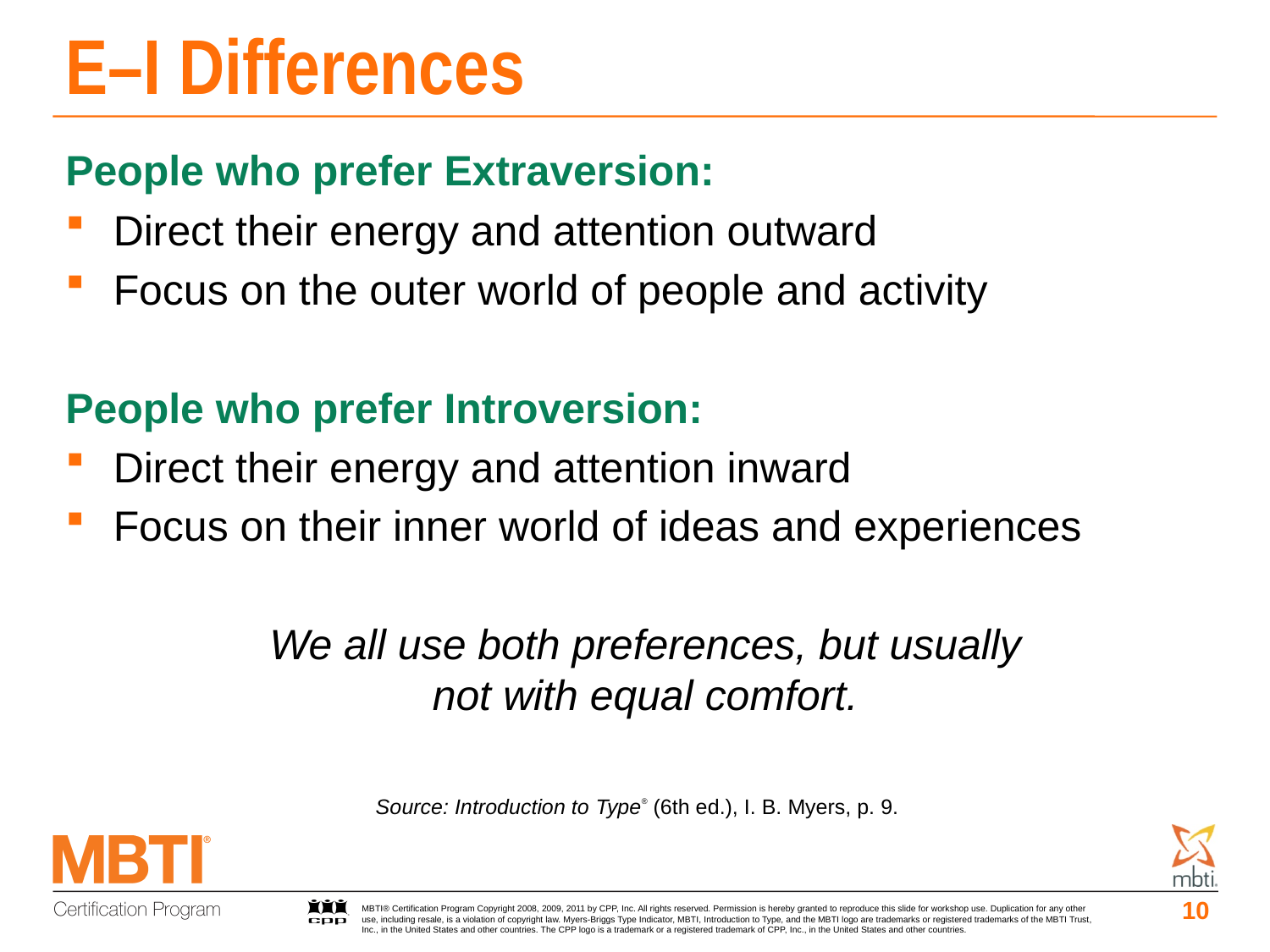

# E–I Differences
People who prefer Extraversion:
Direct their energy and attention outward
Focus on the outer world of people and activity

People who prefer Introversion:
Direct their energy and attention inward
Focus on their inner world of ideas and experiences

We all use both preferences, but usually
not with equal comfort.
Source: Introduction to Type® (6th ed.), I. B. Myers, p. 9.
10